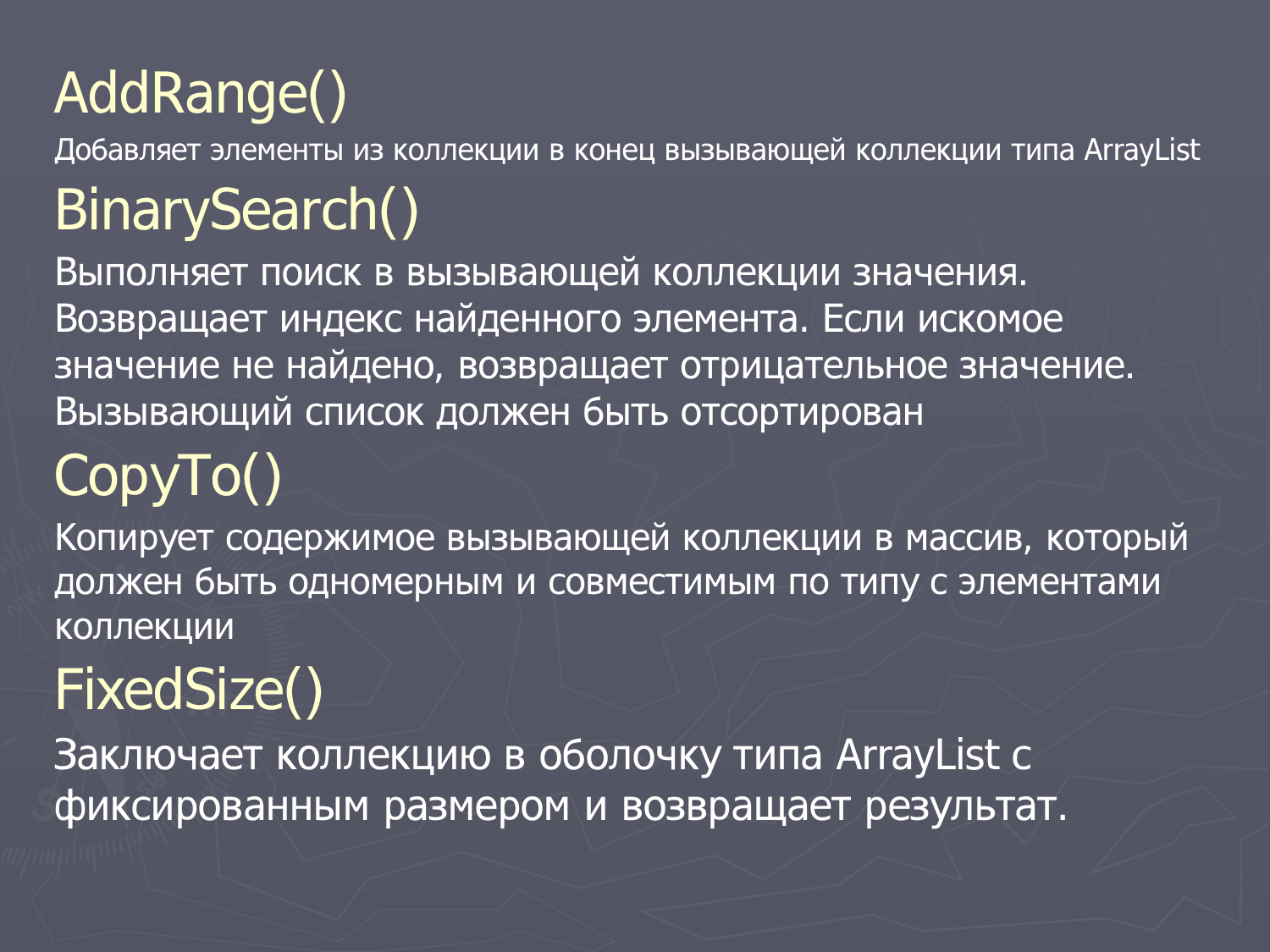

AddRange()
Добавляет элементы из коллекции в конец вызывающей коллекции типа ArrayList
BinarySearch()
Выполняет поиск в вызывающей коллекции значения. Возвращает индекс найденного элемента. Если искомое значение не найдено, возвращает отрицательное значение. Вызывающий список должен быть отсортирован
СоруТо()
Копирует содержимое вызывающей коллекции в массив, который должен быть одномерным и совместимым по типу с элементами коллекции
FixedSize()
Заключает коллекцию в оболочку типа ArrayList с фиксированным размером и возвращает результат.